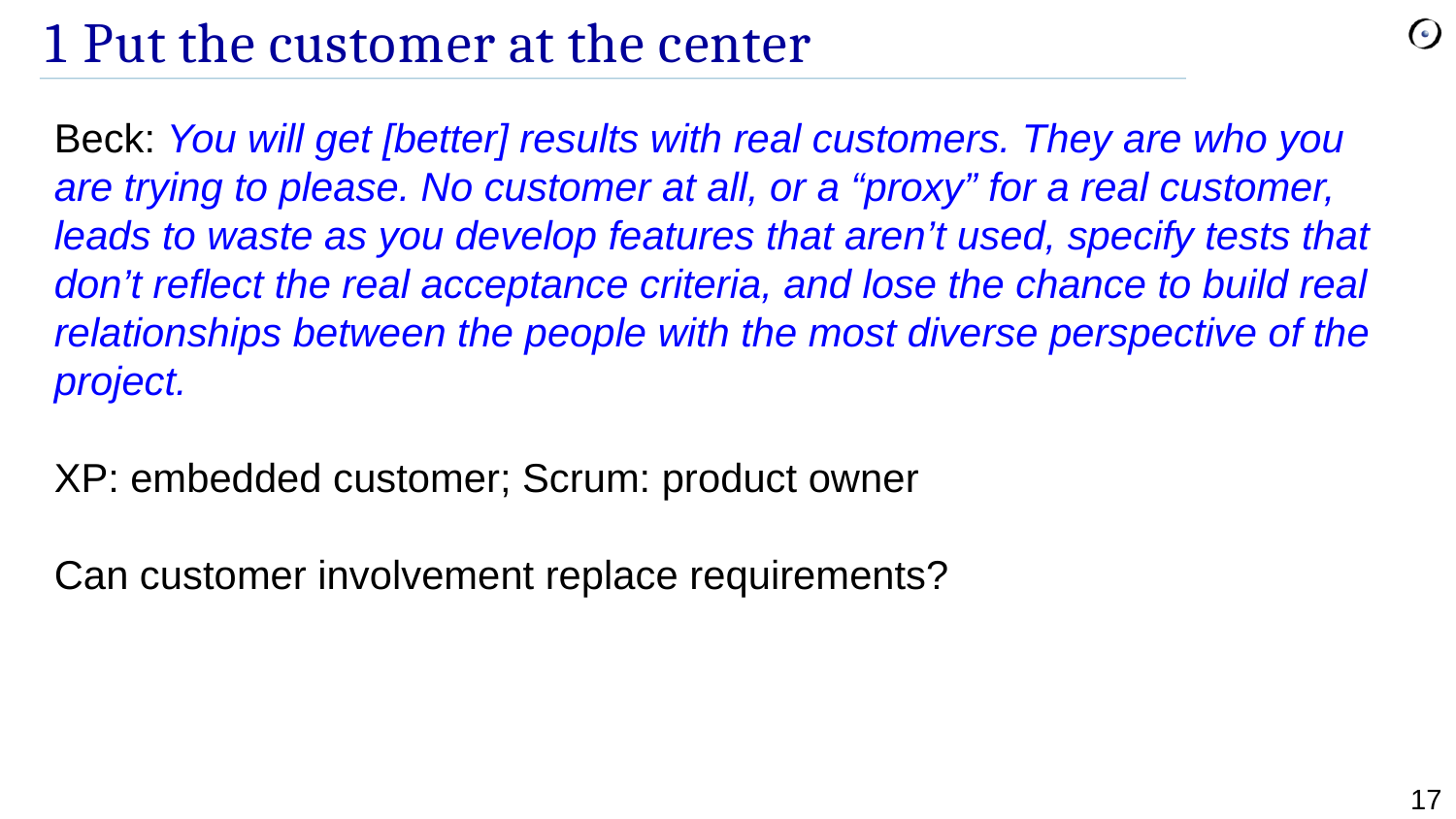

# 1 Put the customer at the center
Beck: You will get [better] results with real customers. They are who you are trying to please. No customer at all, or a “proxy” for a real customer, leads to waste as you develop features that aren’t used, specify tests that don’t reflect the real acceptance criteria, and lose the chance to build real relationships between the people with the most diverse perspective of the project.

XP: embedded customer; Scrum: product owner

Can customer involvement replace requirements?